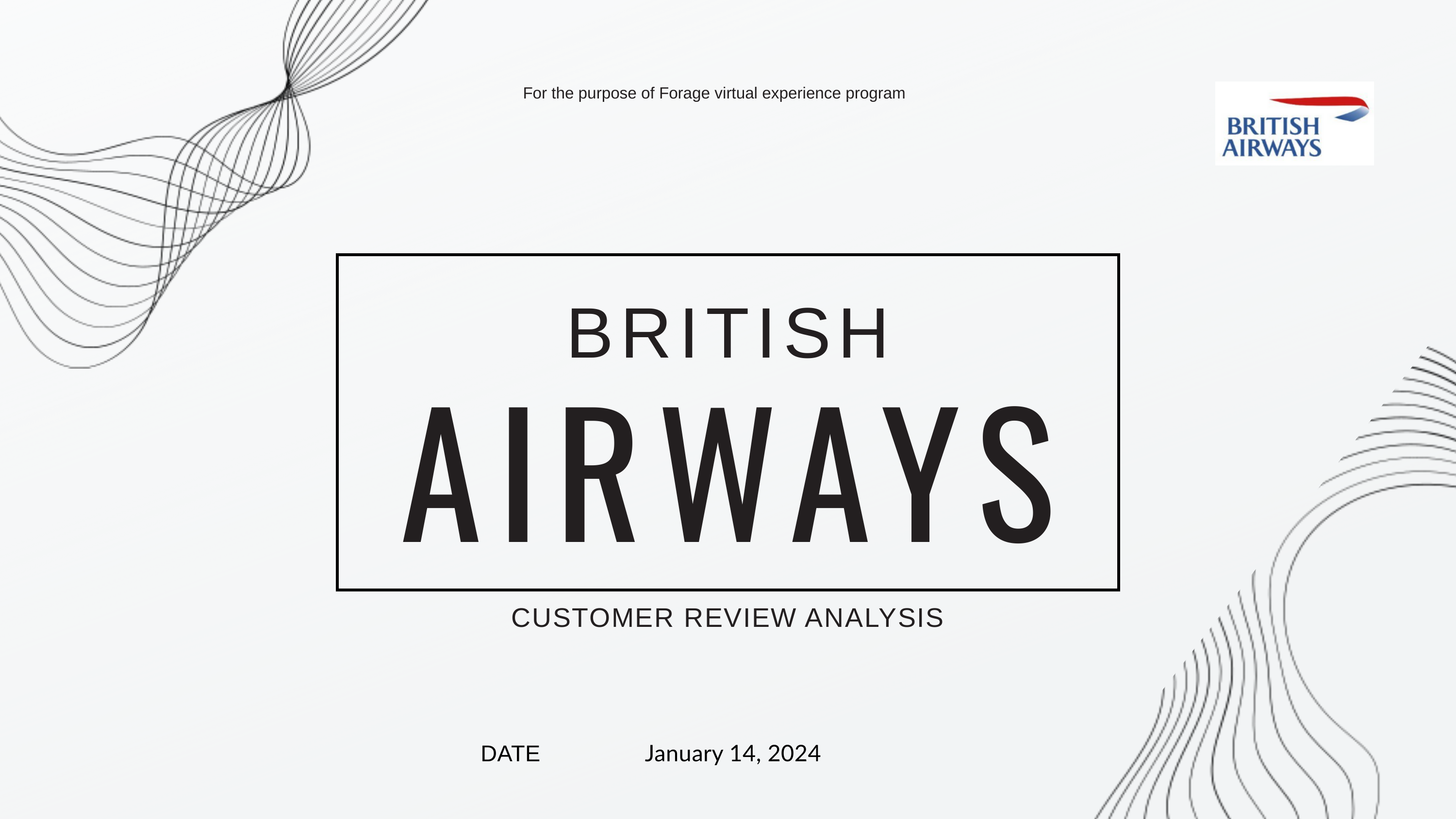

For the purpose of Forage virtual experience program

BRITISH
AIRWAYS

CUSTOMER REVIEW ANALYSIS
DATE
January 14, 2024